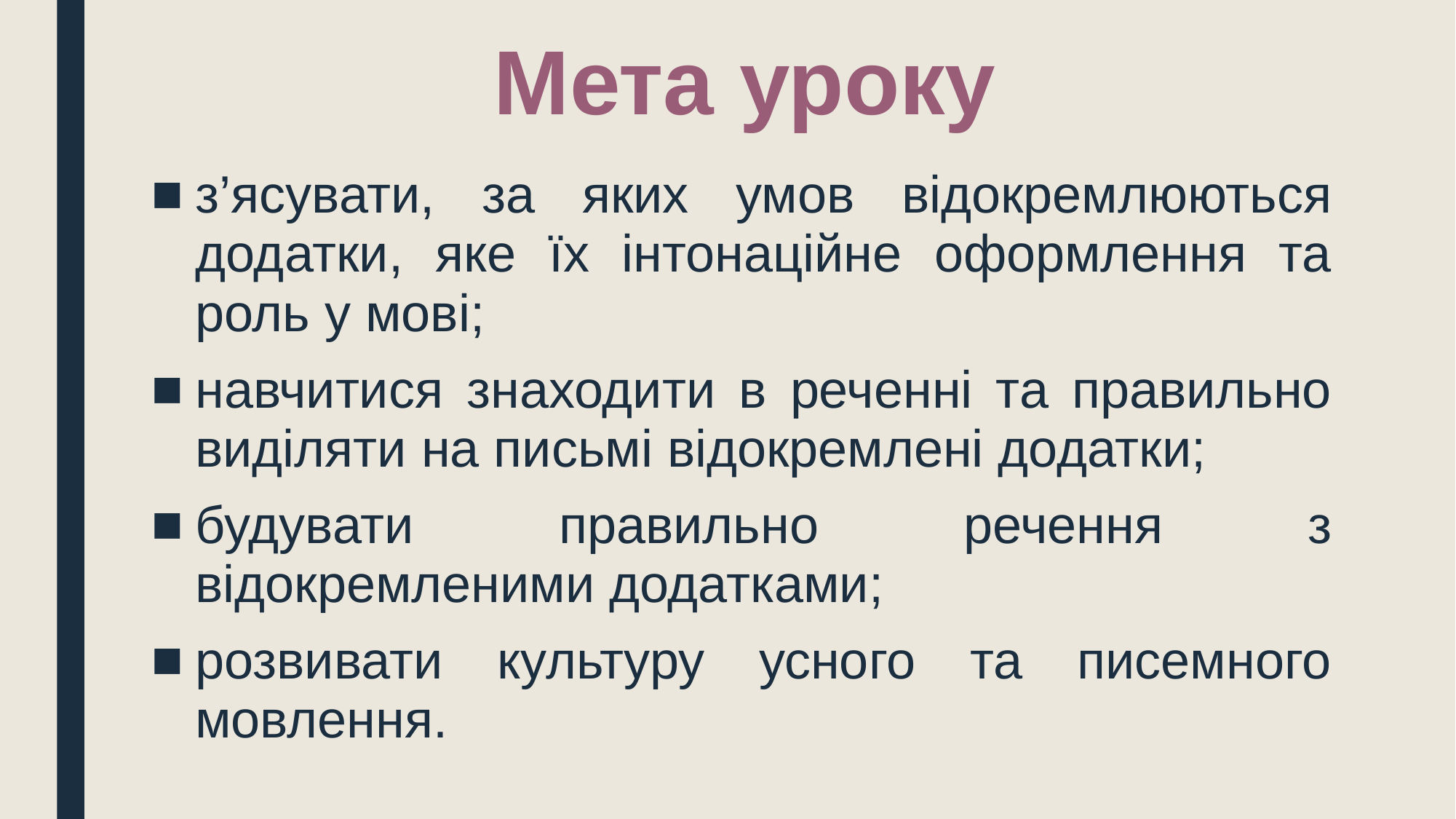

# Мета уроку
з’ясувати, за яких умов відокремлюються додатки, яке їх інтонаційне оформлення та роль у мові;
навчитися знаходити в реченні та правильно виділяти на письмі відокремлені додатки;
будувати правильно речення з відокремленими додатками;
розвивати культуру усного та писемного мовлення.